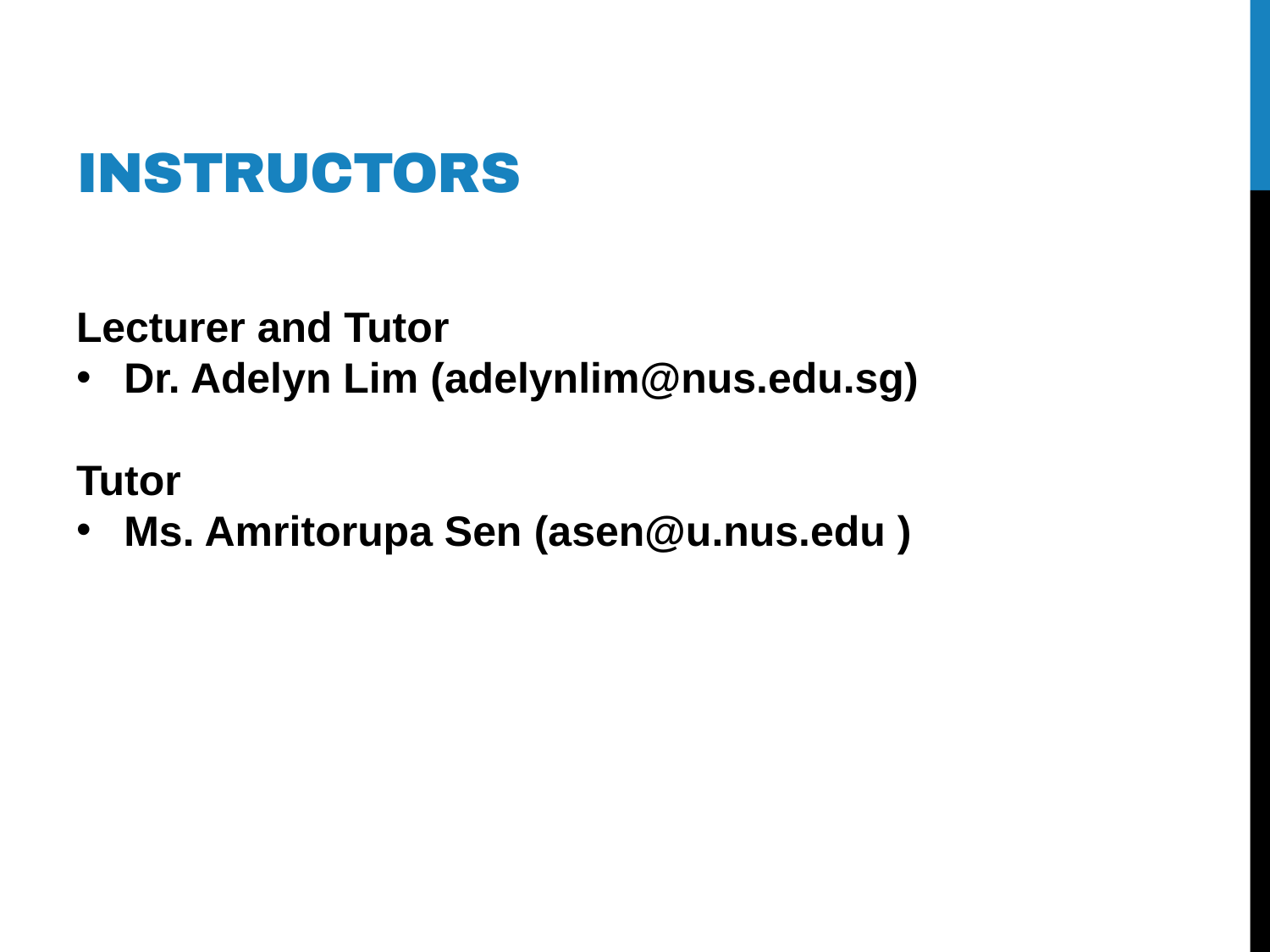

# Instructors

Lecturer and Tutor
Dr. Adelyn Lim (adelynlim@nus.edu.sg)

Tutor
Ms. Amritorupa Sen (asen@u.nus.edu )